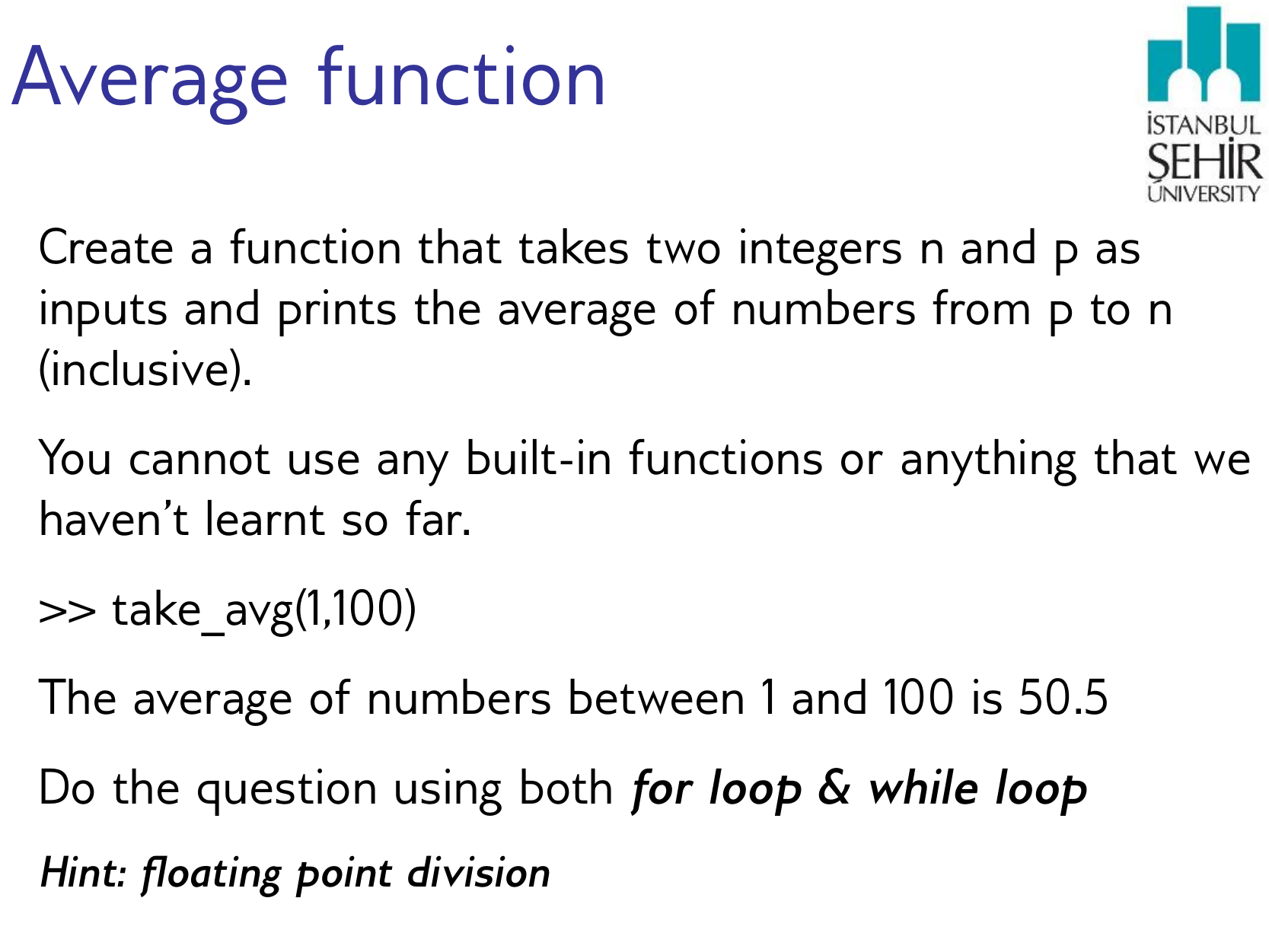

# Average function
Create a function that takes two integers n and p as inputs and prints the average of numbers from p to n (inclusive).
You cannot use any built-in functions or anything that we haven’t learnt so far.
>> take_avg(1,100)
The average of numbers between 1 and 100 is 50.5
Do the question using both for loop & while loop
Hint: floating point division